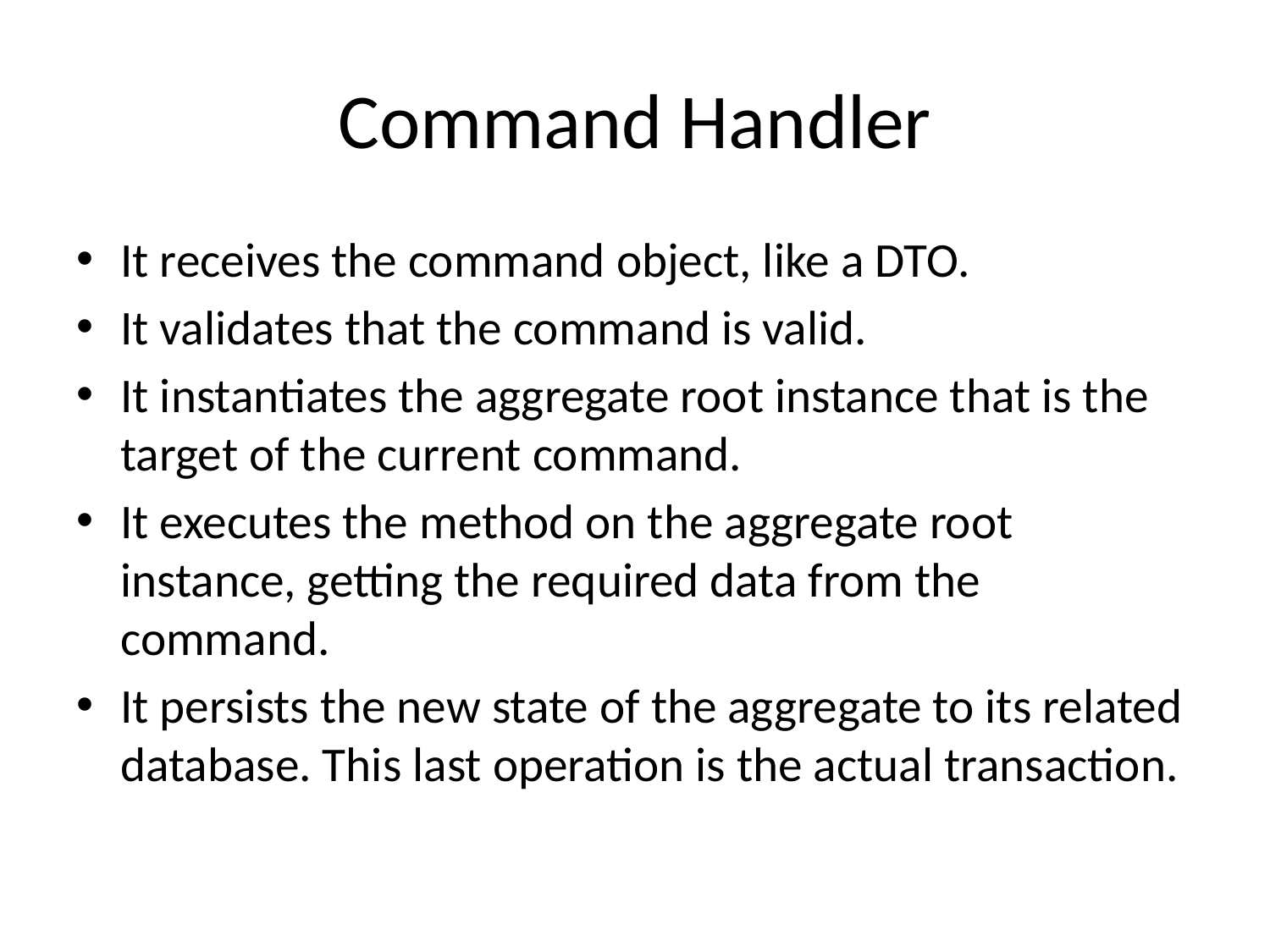

# Command Handler
It receives the command object, like a DTO.
It validates that the command is valid.
It instantiates the aggregate root instance that is the target of the current command.
It executes the method on the aggregate root instance, getting the required data from the command.
It persists the new state of the aggregate to its related database. This last operation is the actual transaction.